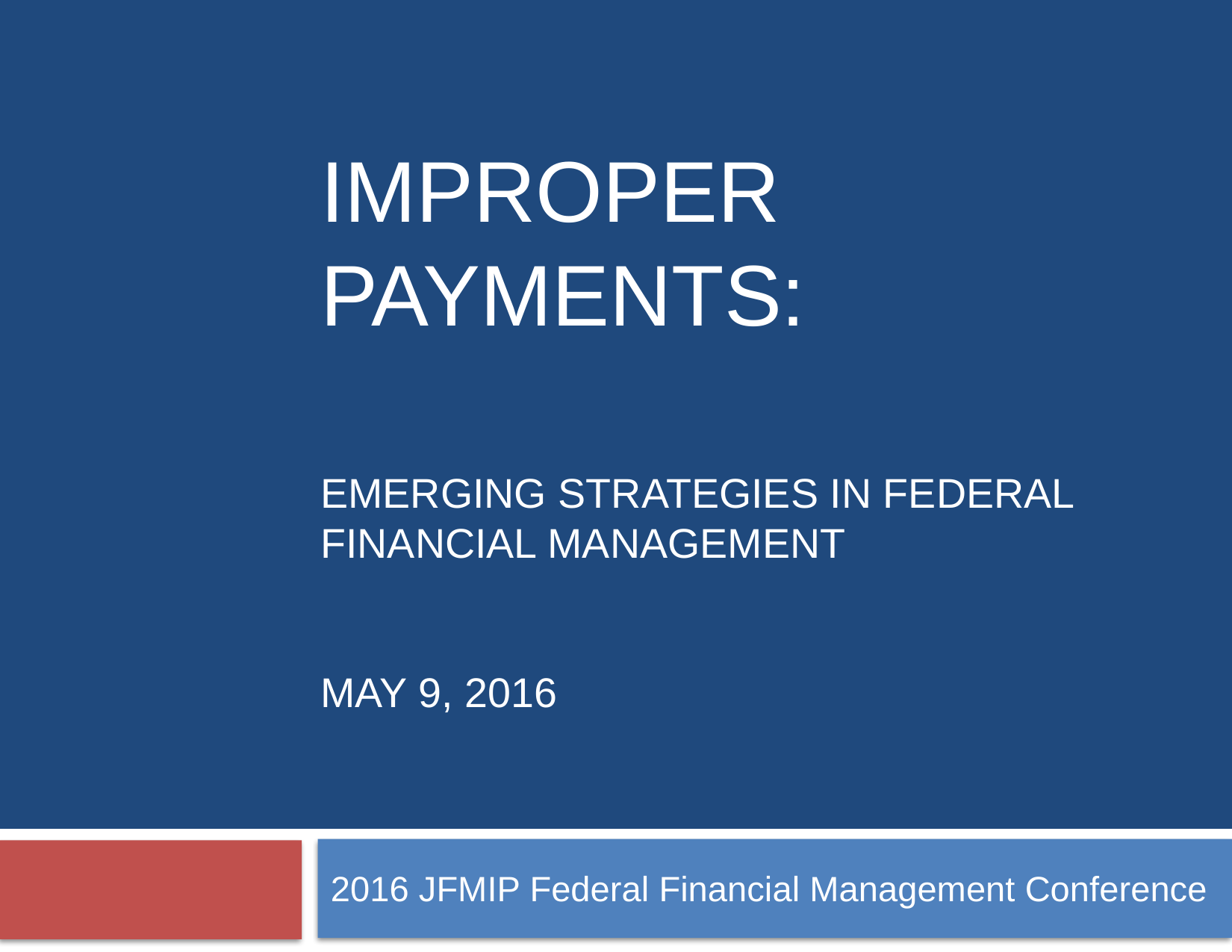

# IMPROPER PAYMENTS: Emerging Strategies in Federal Financial Management MAY 9, 2016
2016 JFMIP Federal Financial Management Conference